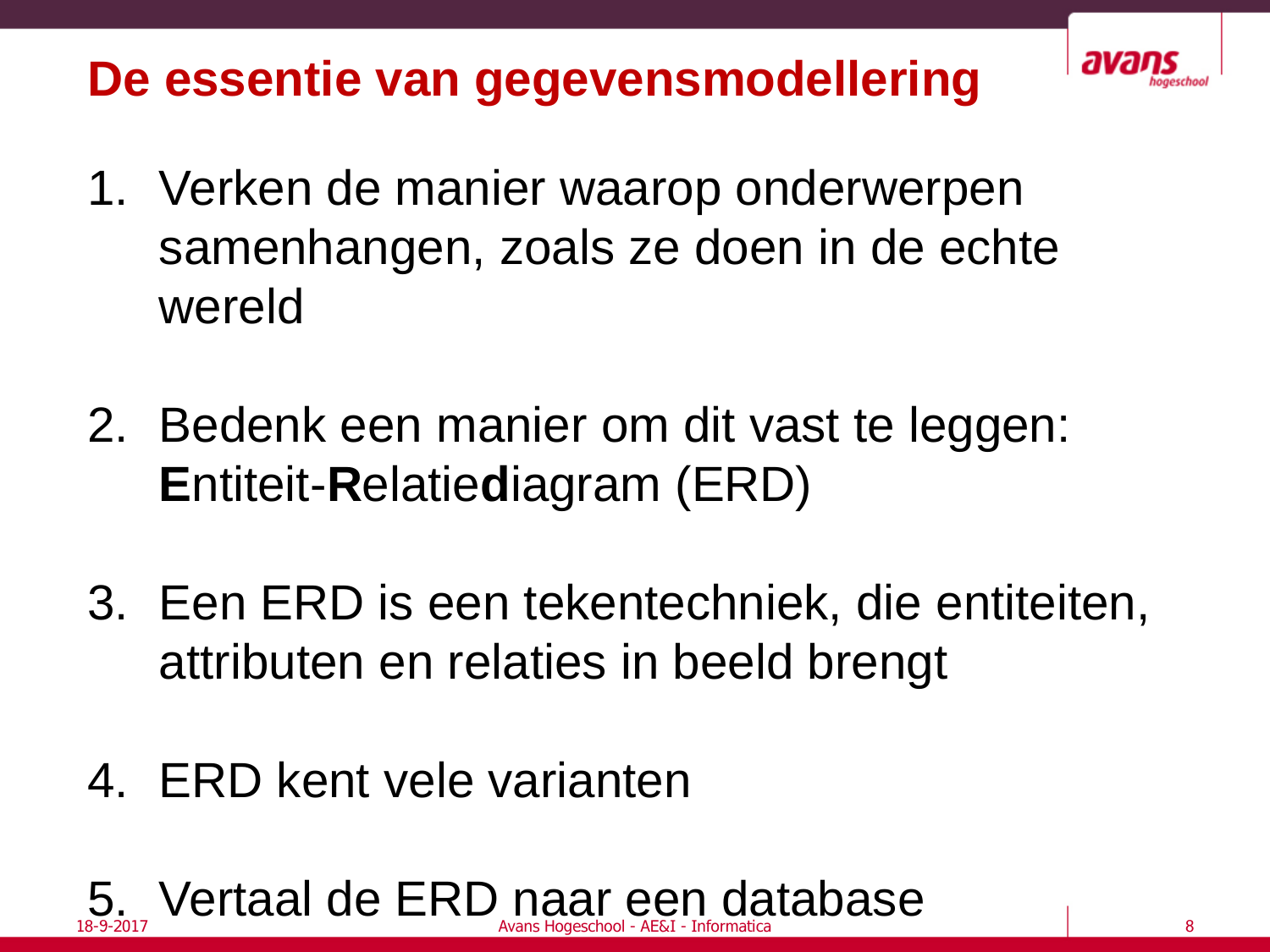

# De essentie van gegevensmodellering
Verken de manier waarop onderwerpen samenhangen, zoals ze doen in de echte wereld

Bedenk een manier om dit vast te leggen:
Entiteit-Relatiediagram (ERD)

Een ERD is een tekentechniek, die entiteiten, attributen en relaties in beeld brengt

ERD kent vele varianten

Vertaal de ERD naar een database
18-9-2017
Avans Hogeschool - AE&I - Informatica
8